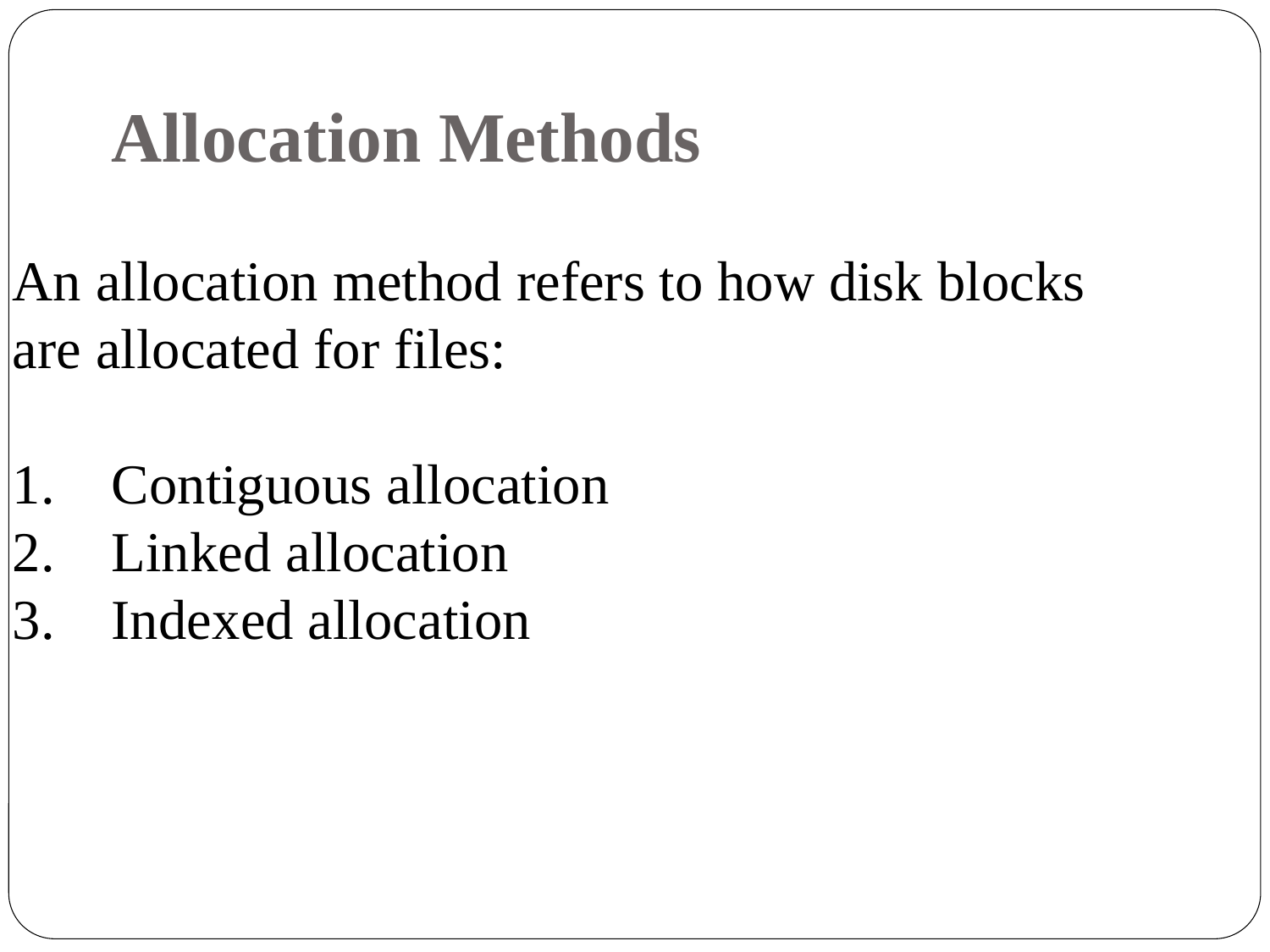

Allocation Methods
An allocation method refers to how disk blocks are allocated for files:

1.    Contiguous allocation
2.    Linked allocation
3.    Indexed allocation